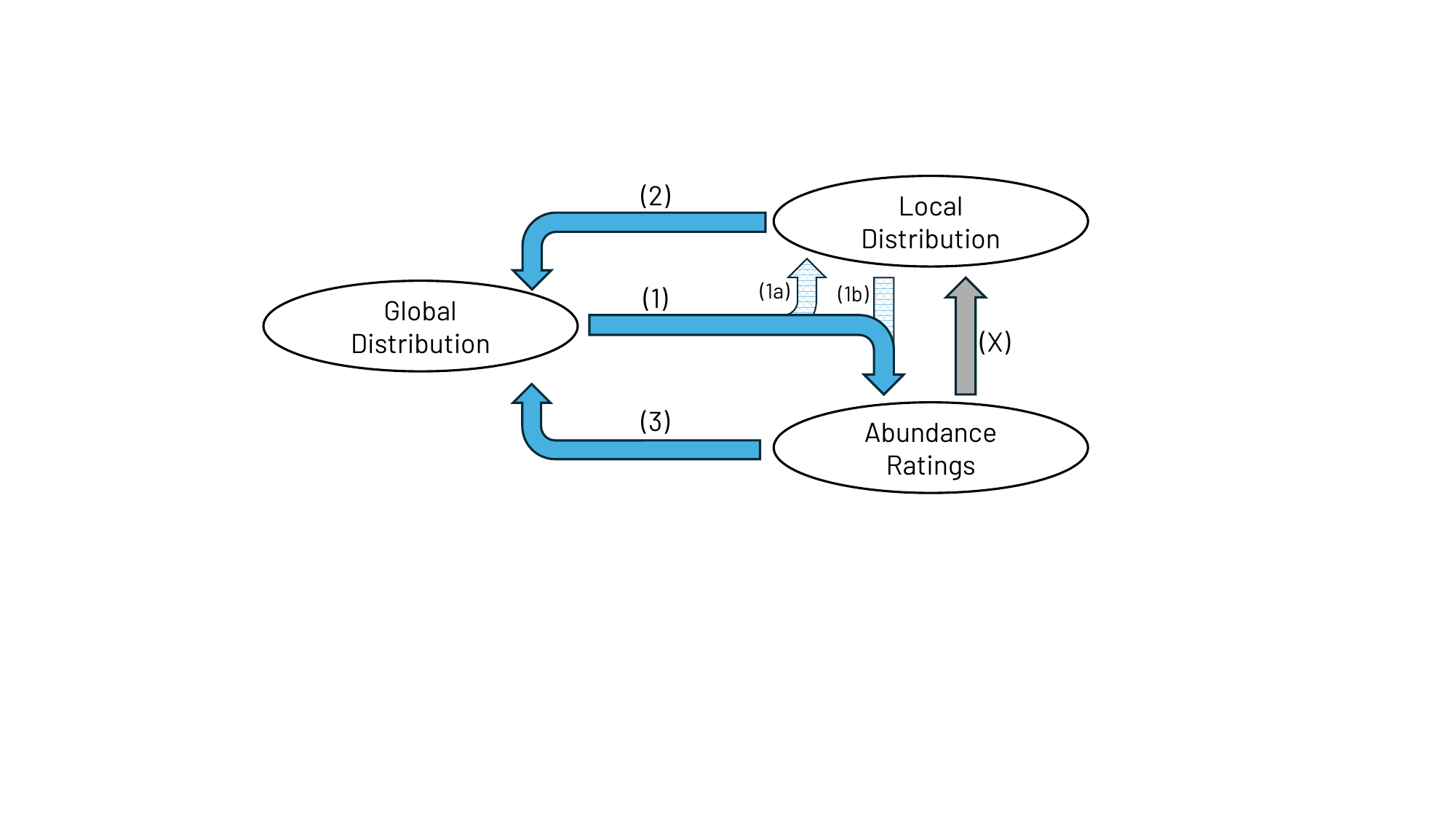

(2)
Local Distribution

(1a)
(1b)
(1)

Global Distribution

(X)
(3)
Abundance Ratings